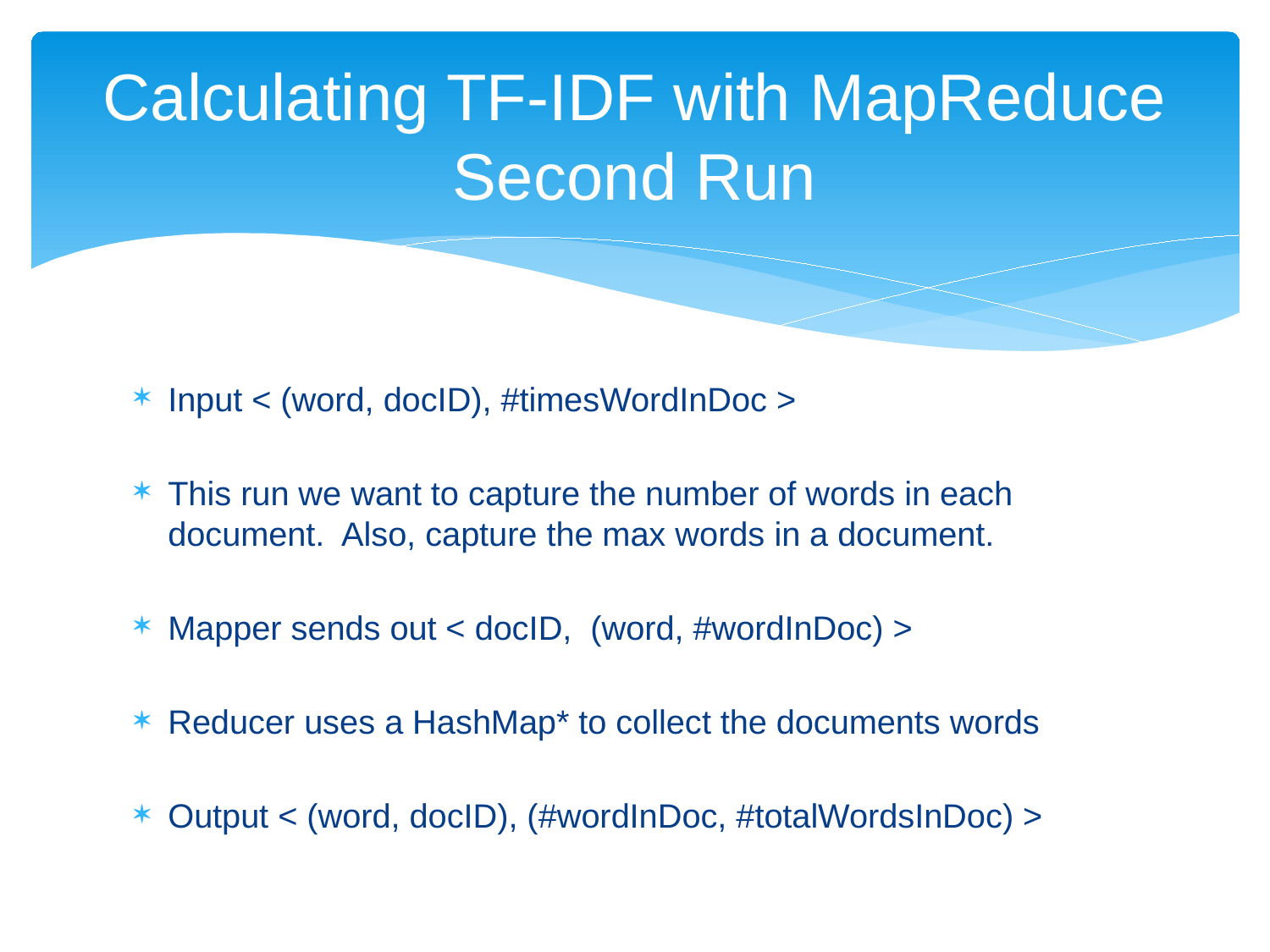

# Calculating TF-IDF with MapReduce Second Run
Input < (word, docID), #timesWordInDoc >

This run we want to capture the number of words in each document.  Also, capture the max words in a document.

Mapper sends out < docID,  (word, #wordInDoc) >

Reducer uses a HashMap* to collect the documents words

Output < (word, docID), (#wordInDoc, #totalWordsInDoc) >